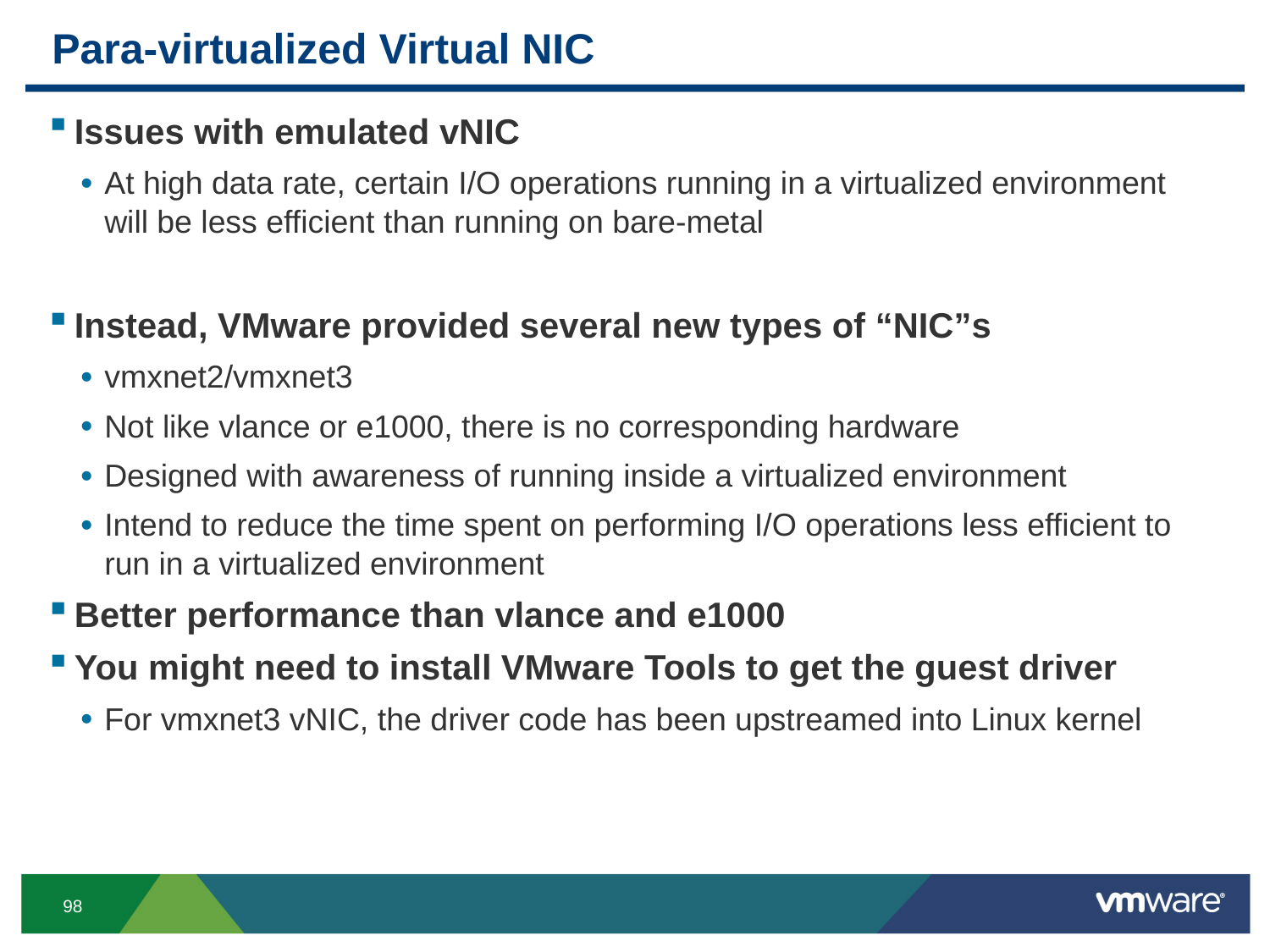

# Para-virtualized Virtual NIC
Issues with emulated vNIC
At high data rate, certain I/O operations running in a virtualized environment will be less efficient than running on bare-metal

Instead, VMware provided several new types of “NIC”s
vmxnet2/vmxnet3
Not like vlance or e1000, there is no corresponding hardware
Designed with awareness of running inside a virtualized environment
Intend to reduce the time spent on performing I/O operations less efficient to run in a virtualized environment
Better performance than vlance and e1000
You might need to install VMware Tools to get the guest driver
For vmxnet3 vNIC, the driver code has been upstreamed into Linux kernel